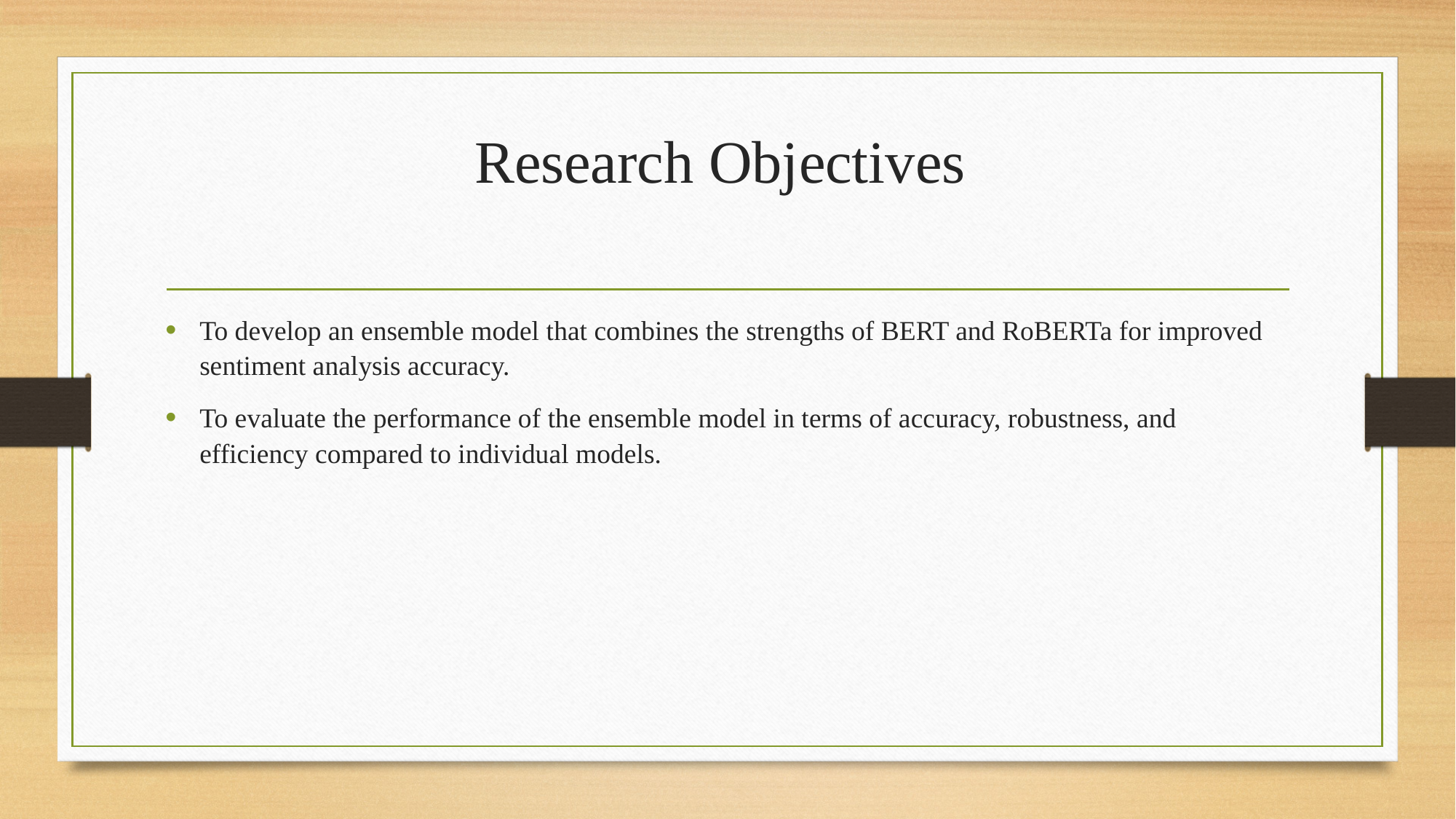

# Research Objectives
To develop an ensemble model that combines the strengths of BERT and RoBERTa for improved sentiment analysis accuracy.
To evaluate the performance of the ensemble model in terms of accuracy, robustness, and efficiency compared to individual models.